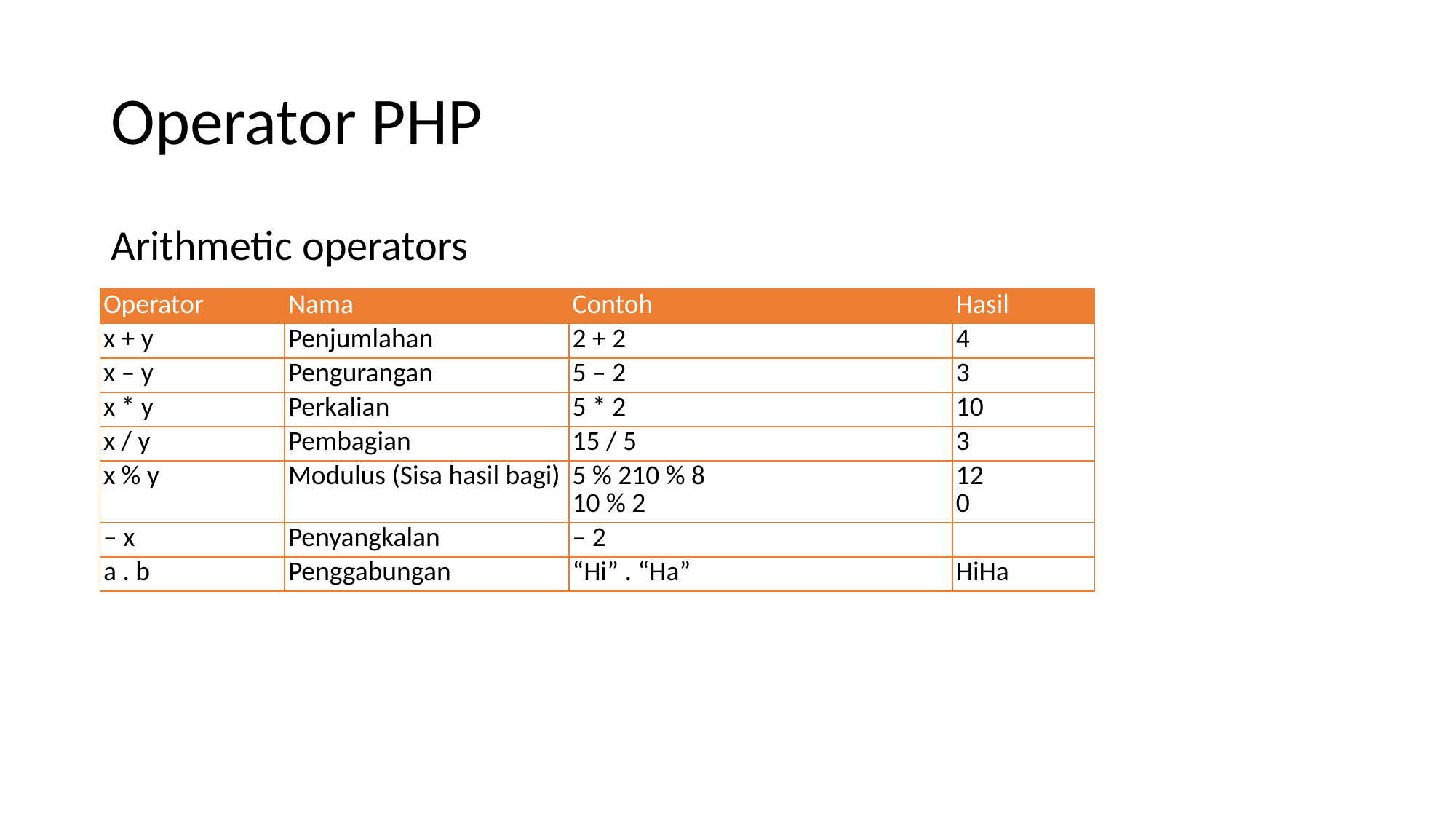

# Operator PHP
Arithmetic operators
| Operator | Nama | Contoh | Hasil |
| --- | --- | --- | --- |
| x + y | Penjumlahan | 2 + 2 | 4 |
| x – y | Pengurangan | 5 – 2 | 3 |
| x \* y | Perkalian | 5 \* 2 | 10 |
| x / y | Pembagian | 15 / 5 | 3 |
| x % y | Modulus (Sisa hasil bagi) | 5 % 210 % 8 10 % 2 | 12 0 |
| – x | Penyangkalan | – 2 |  |
| a . b | Penggabungan | “Hi” . “Ha” | HiHa |